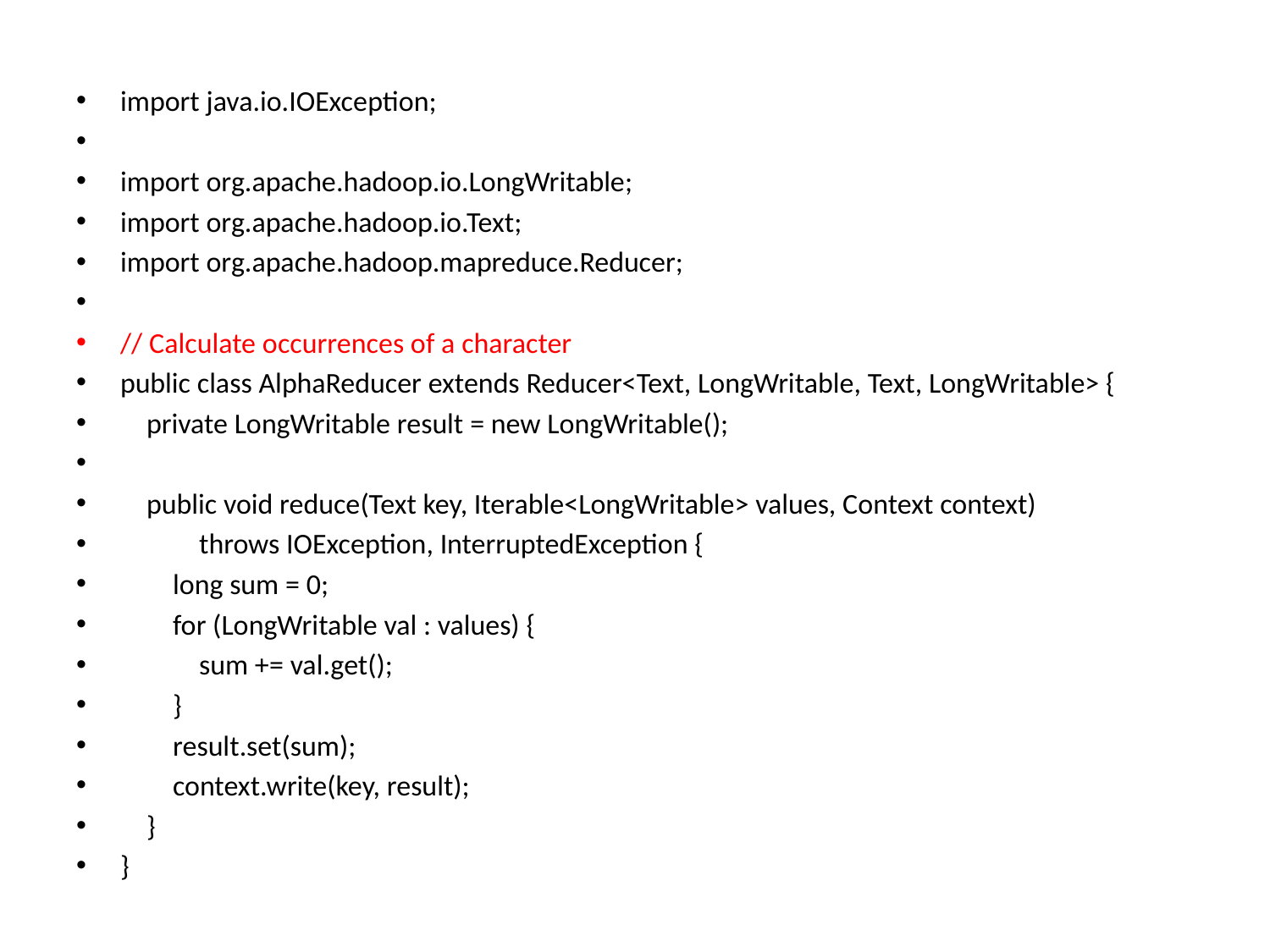

import java.io.IOException;

import org.apache.hadoop.io.LongWritable;
import org.apache.hadoop.io.Text;
import org.apache.hadoop.mapreduce.Reducer;

// Calculate occurrences of a character
public class AlphaReducer extends Reducer<Text, LongWritable, Text, LongWritable> {
    private LongWritable result = new LongWritable();

    public void reduce(Text key, Iterable<LongWritable> values, Context context)
            throws IOException, InterruptedException {
        long sum = 0;
        for (LongWritable val : values) {
            sum += val.get();
        }
        result.set(sum);
        context.write(key, result);
    }
}